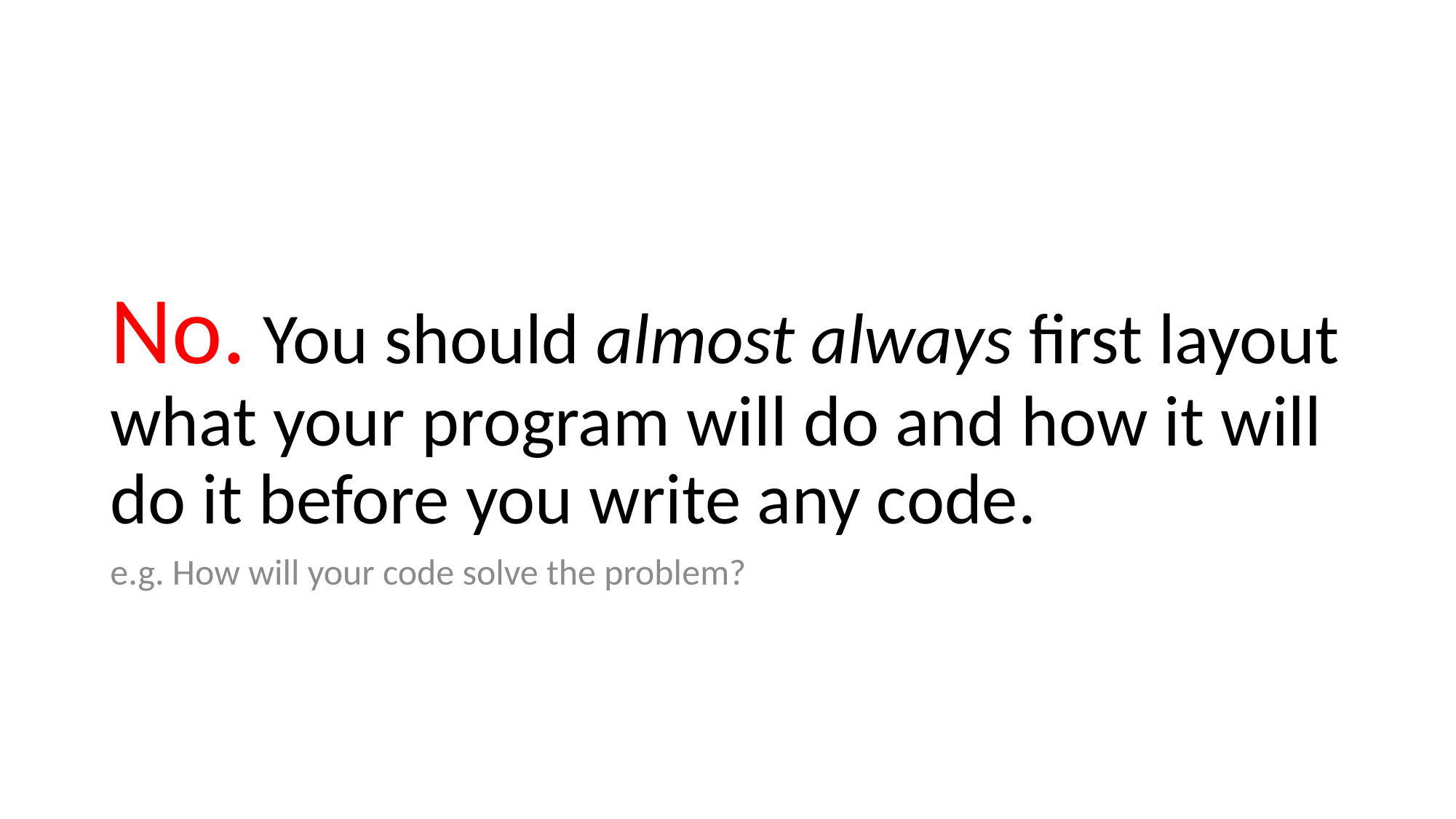

# No. You should almost always first layout what your program will do and how it will do it before you write any code.
e.g. How will your code solve the problem?